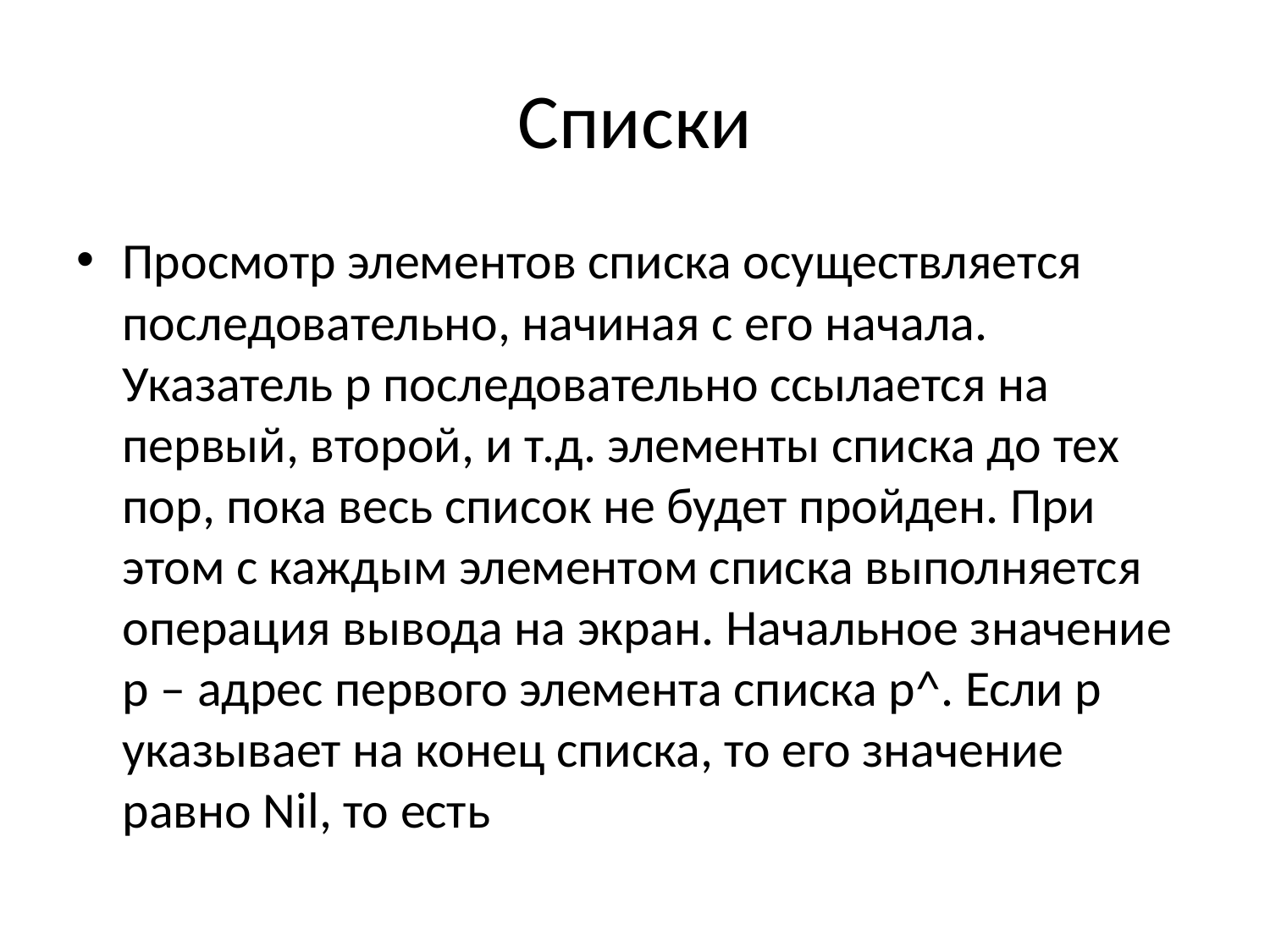

# Списки
Просмотр элементов списка осуществляется последовательно, начиная с его начала. Указатель р последовательно ссылается на первый, второй, и т.д. элементы списка до тех пор, пока весь список не будет пройден. При этом с каждым элементом списка выполняется операция вывода на экран. Начальное значение р – адрес первого элемента списка p^. Если р указывает на конец списка, то его значение равно Nil, то есть